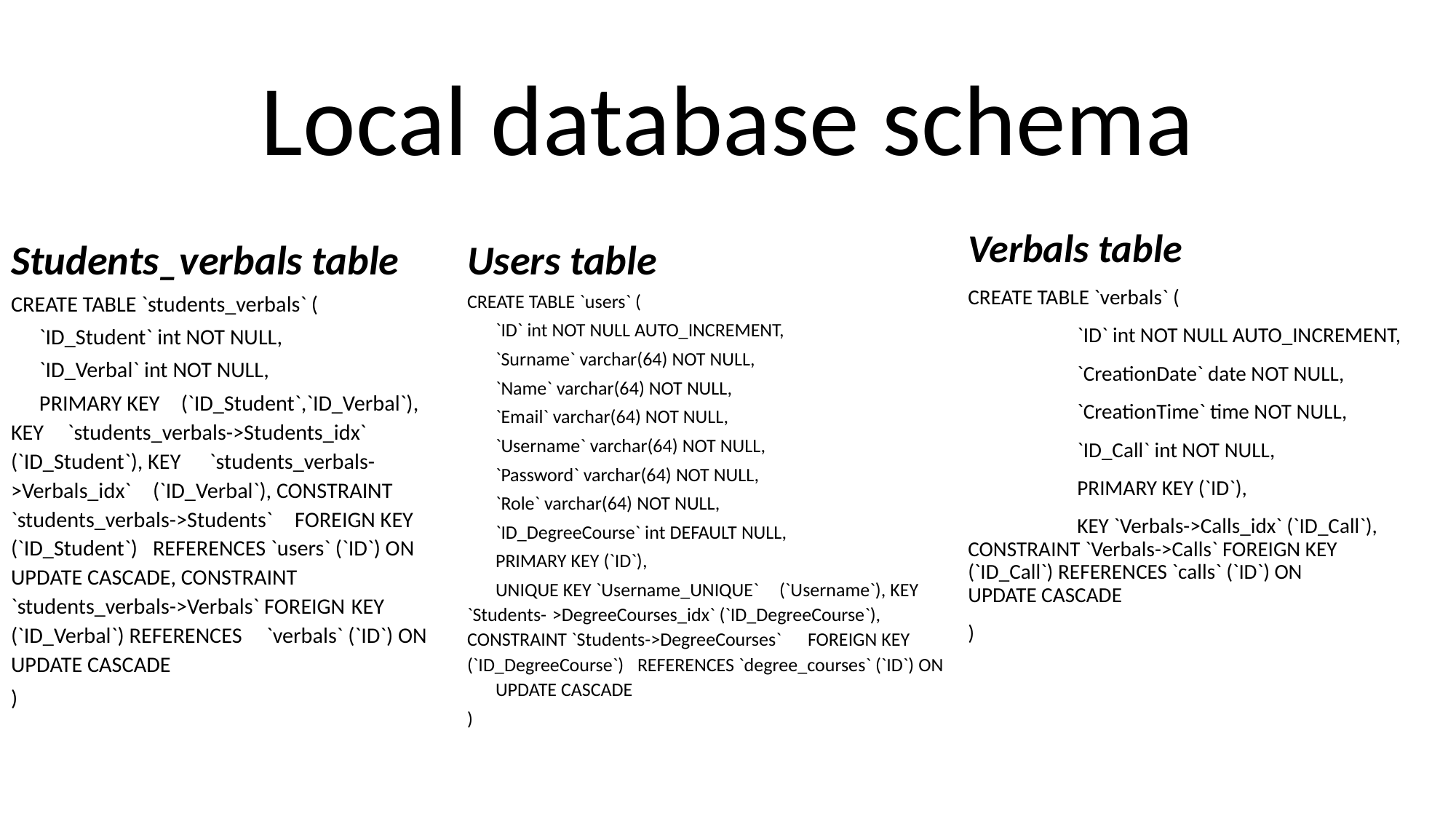

# Local database schema
Verbals table
CREATE TABLE `verbals` (
  	`ID` int NOT NULL AUTO_INCREMENT,
  	`CreationDate` date NOT NULL,
  	`CreationTime` time NOT NULL,
  	`ID_Call` int NOT NULL,
  	PRIMARY KEY (`ID`),
  	KEY `Verbals->Calls_idx` (`ID_Call`), 	CONSTRAINT `Verbals->Calls` FOREIGN KEY 	(`ID_Call`) REFERENCES `calls` (`ID`) ON 	UPDATE CASCADE
)
Students_verbals table
CREATE TABLE `students_verbals` (
  	`ID_Student` int NOT NULL,
  	`ID_Verbal` int NOT NULL,
  	PRIMARY KEY 	(`ID_Student`,`ID_Verbal`), KEY 	`students_verbals->Students_idx` 	(`ID_Student`), KEY 	`students_verbals->Verbals_idx` 	(`ID_Verbal`), CONSTRAINT 	`students_verbals->Students` 	FOREIGN KEY (`ID_Student`) 	REFERENCES `users` (`ID`) ON 	UPDATE CASCADE, CONSTRAINT 	`students_verbals->Verbals` FOREIGN 	KEY (`ID_Verbal`) REFERENCES 	`verbals` (`ID`) ON UPDATE CASCADE
)
Users table
CREATE TABLE `users` (
  	`ID` int NOT NULL AUTO_INCREMENT,
  	`Surname` varchar(64) NOT NULL,
  	`Name` varchar(64) NOT NULL,
  	`Email` varchar(64) NOT NULL,
  	`Username` varchar(64) NOT NULL,
  	`Password` varchar(64) NOT NULL,
  	`Role` varchar(64) NOT NULL,
  	`ID_DegreeCourse` int DEFAULT NULL,
  	PRIMARY KEY (`ID`),
  	UNIQUE KEY `Username_UNIQUE` 	(`Username`), KEY `Students-	>DegreeCourses_idx` (`ID_DegreeCourse`), 	CONSTRAINT `Students->DegreeCourses` 	FOREIGN KEY (`ID_DegreeCourse`) 	REFERENCES `degree_courses` (`ID`) ON 	UPDATE CASCADE
)